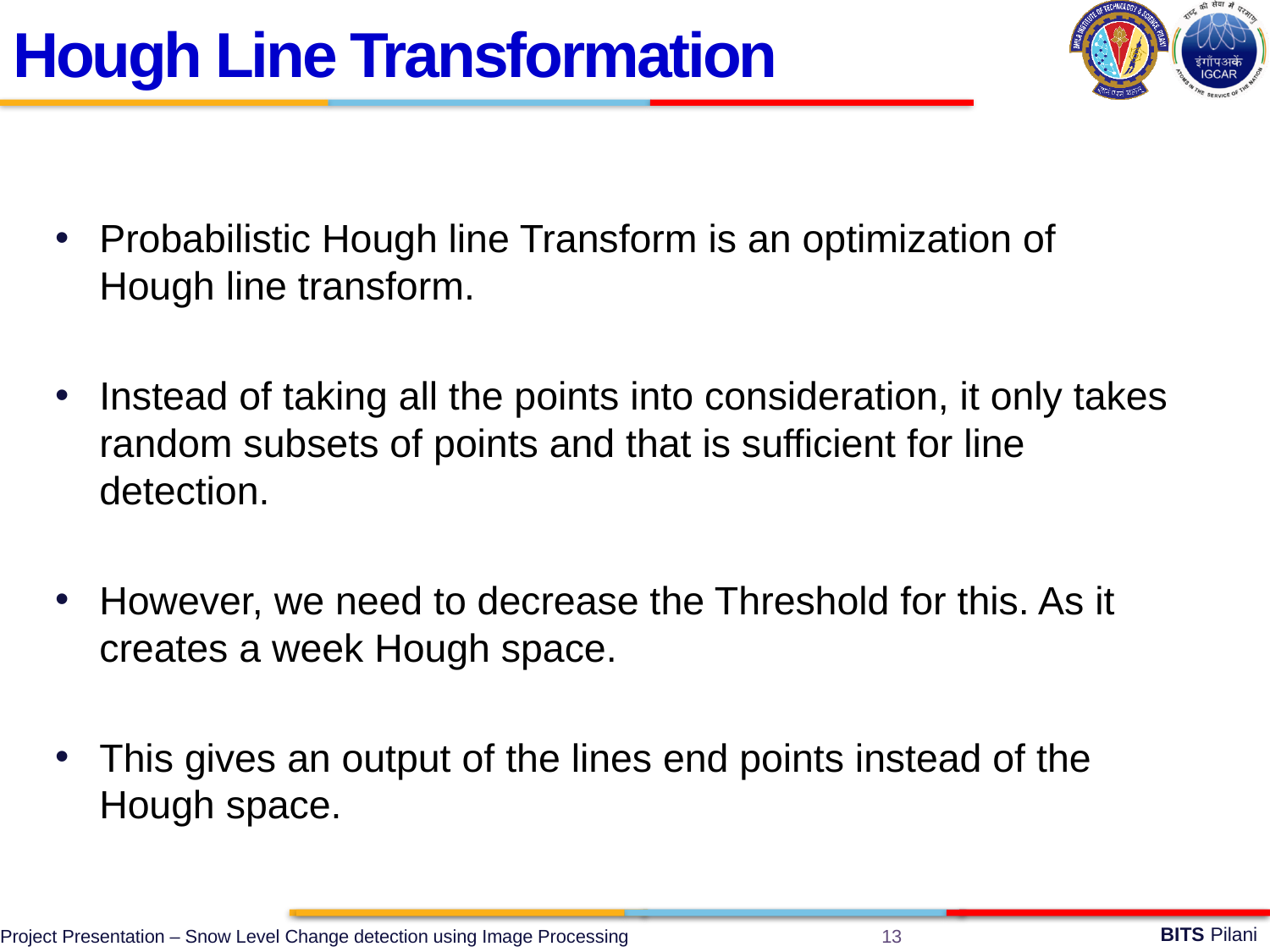

Hough Line Transformation

Probabilistic Hough line Transform is an optimization of Hough line transform.

Instead of taking all the points into consideration, it only takes random subsets of points and that is sufficient for line detection.

However, we need to decrease the Threshold for this. As it creates a week Hough space.

This gives an output of the lines end points instead of the Hough space.